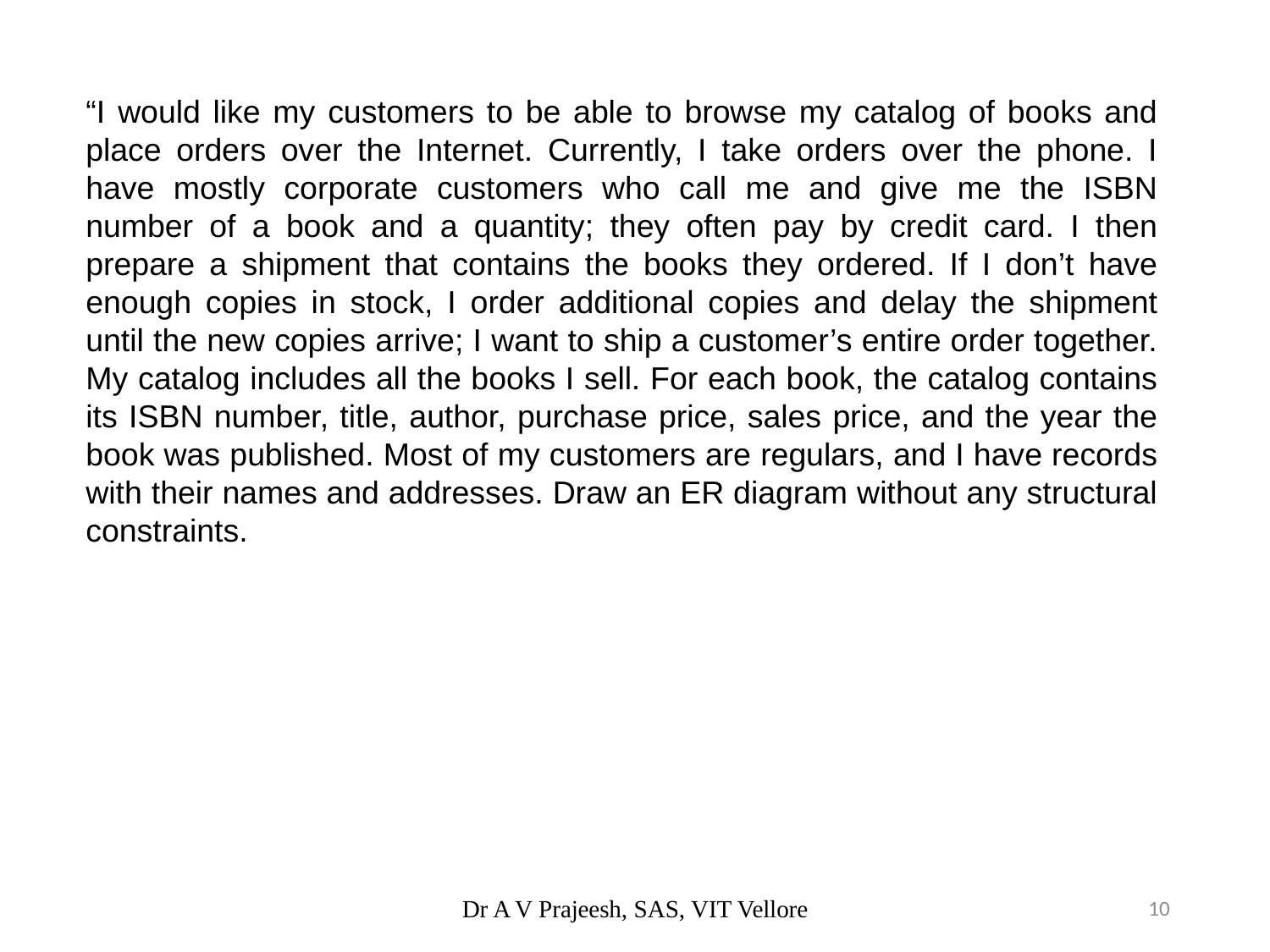

“I would like my customers to be able to browse my catalog of books and place orders over the Internet. Currently, I take orders over the phone. I have mostly corporate customers who call me and give me the ISBN number of a book and a quantity; they often pay by credit card. I then prepare a shipment that contains the books they ordered. If I don’t have enough copies in stock, I order additional copies and delay the shipment until the new copies arrive; I want to ship a customer’s entire order together. My catalog includes all the books I sell. For each book, the catalog contains its ISBN number, title, author, purchase price, sales price, and the year the book was published. Most of my customers are regulars, and I have records with their names and addresses. Draw an ER diagram without any structural constraints.
Dr A V Prajeesh, SAS, VIT Vellore
10